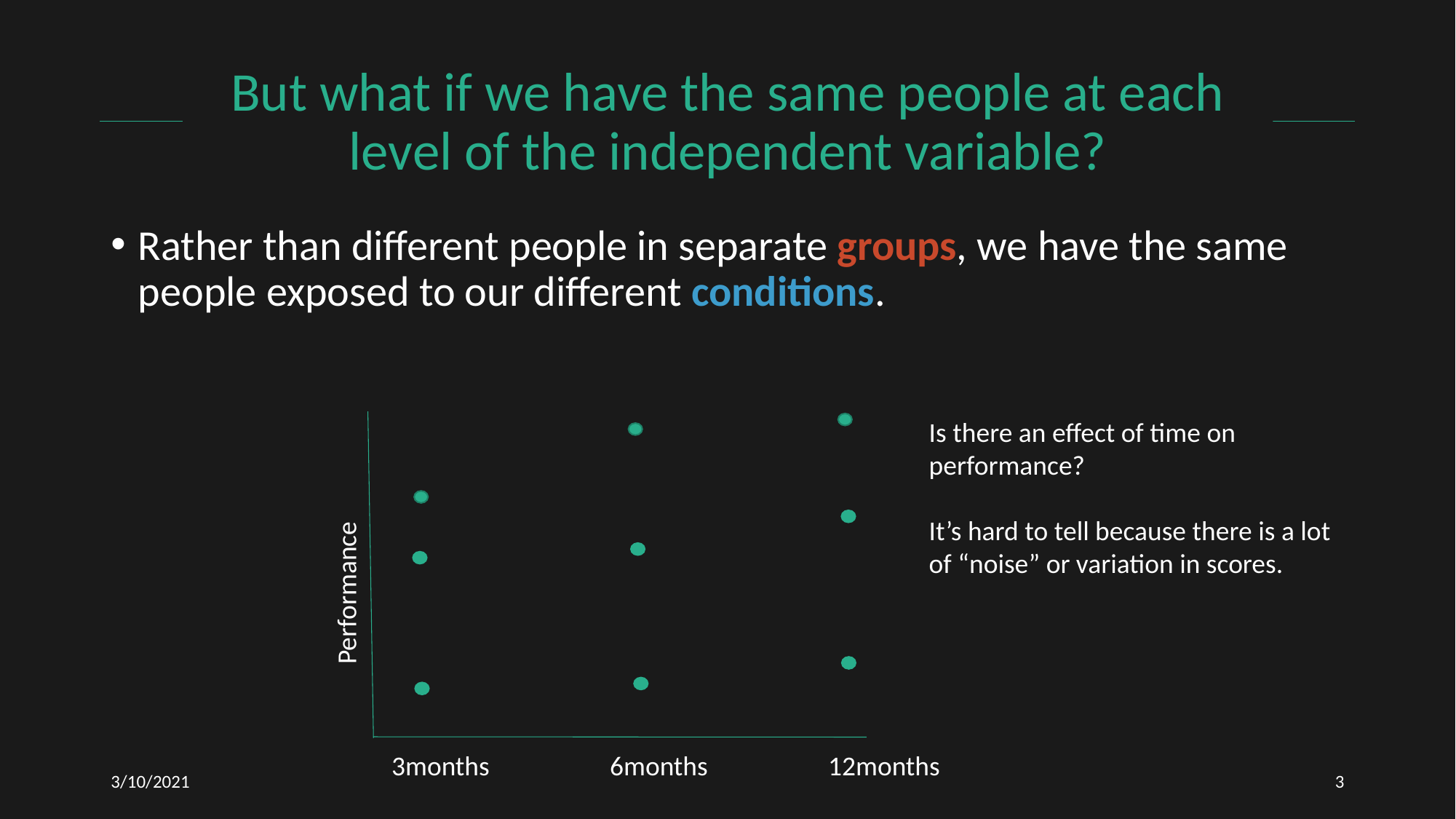

# But what if we have the same people at each level of the independent variable?
Rather than different people in separate groups, we have the same people exposed to our different conditions.
Is there an effect of time on performance?

It’s hard to tell because there is a lot of “noise” or variation in scores.

Performance

3months		6months		12months
3/10/2021
3